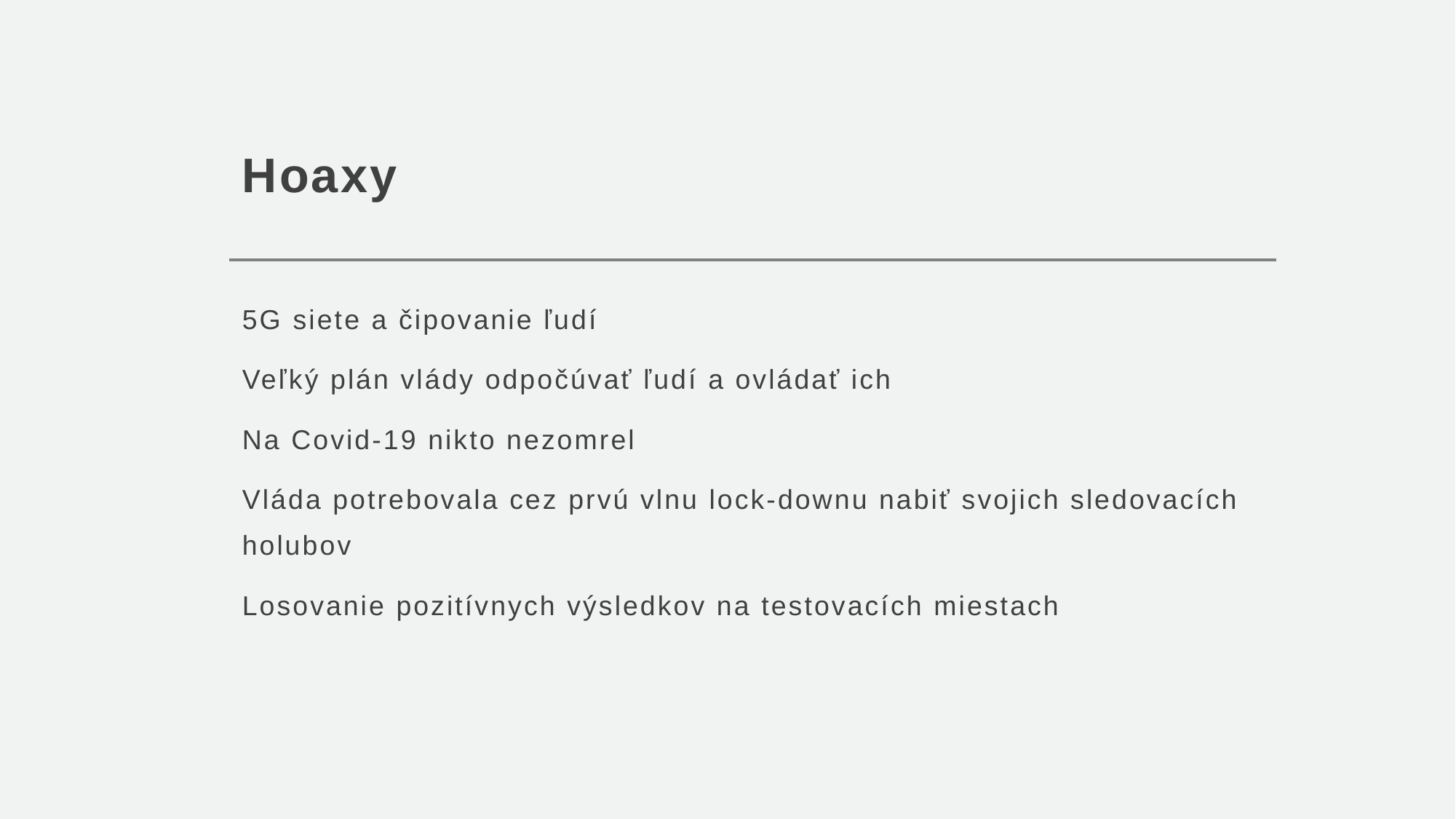

# Hoaxy
5G siete a čipovanie ľudí
Veľký plán vlády odpočúvať ľudí a ovládať ich
Na Covid-19 nikto nezomrel
Vláda potrebovala cez prvú vlnu lock-downu nabiť svojich sledovacích holubov
Losovanie pozitívnych výsledkov na testovacích miestach